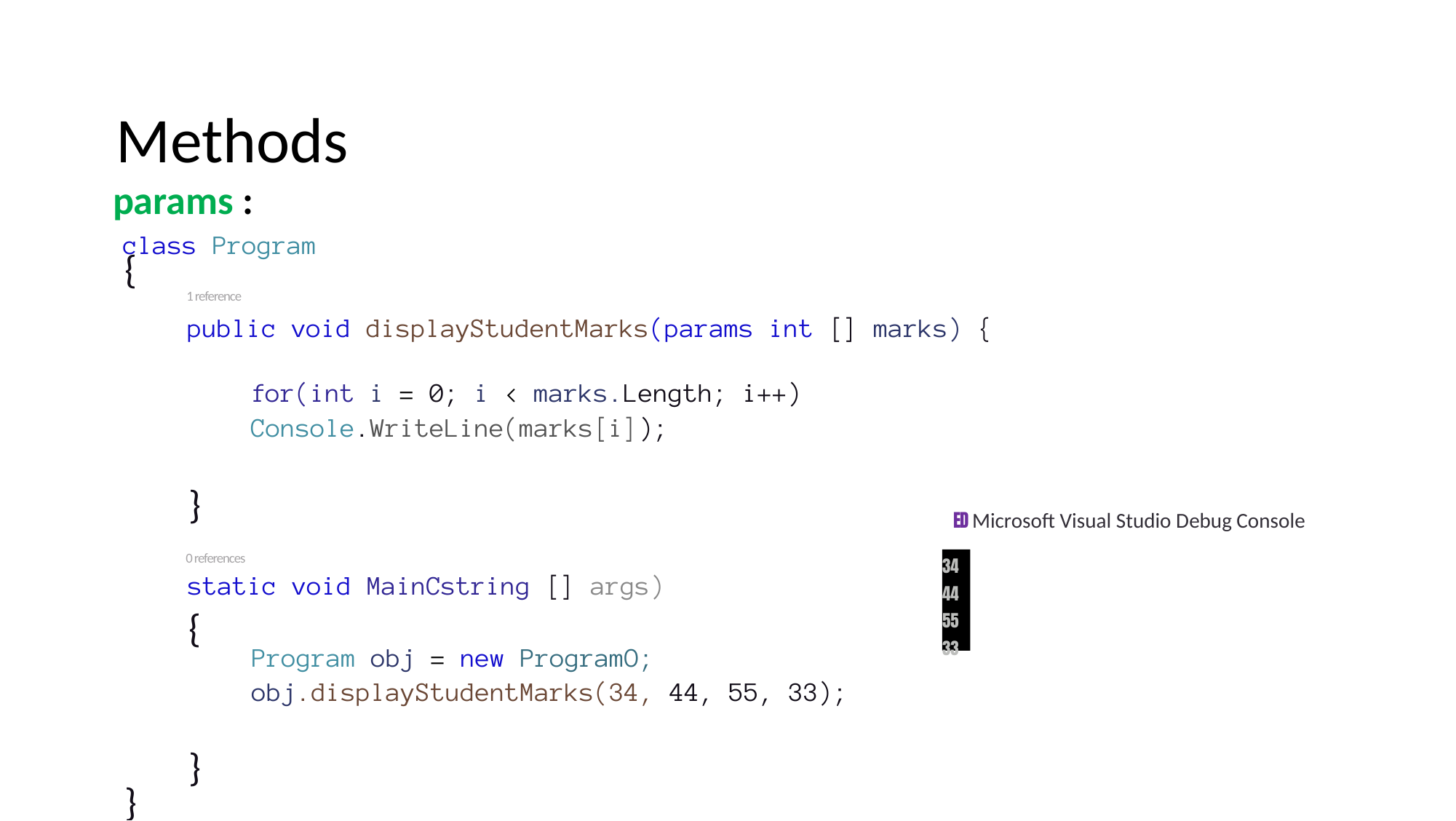

Methods
params :
class Program
{
1 reference
public void displayStudentMarks(params int [] marks) {
for(int i = 0; i < marks.Length; i++)
Console.WriteLine(marks[i]);
}
ED Microsoft Visual Studio Debug Console
0 references
34
44
55
33
static void MainCstring [] args)
{
Program obj = new ProgramO; obj.displayStudentMarks(34, 44, 55, 33);
}
}